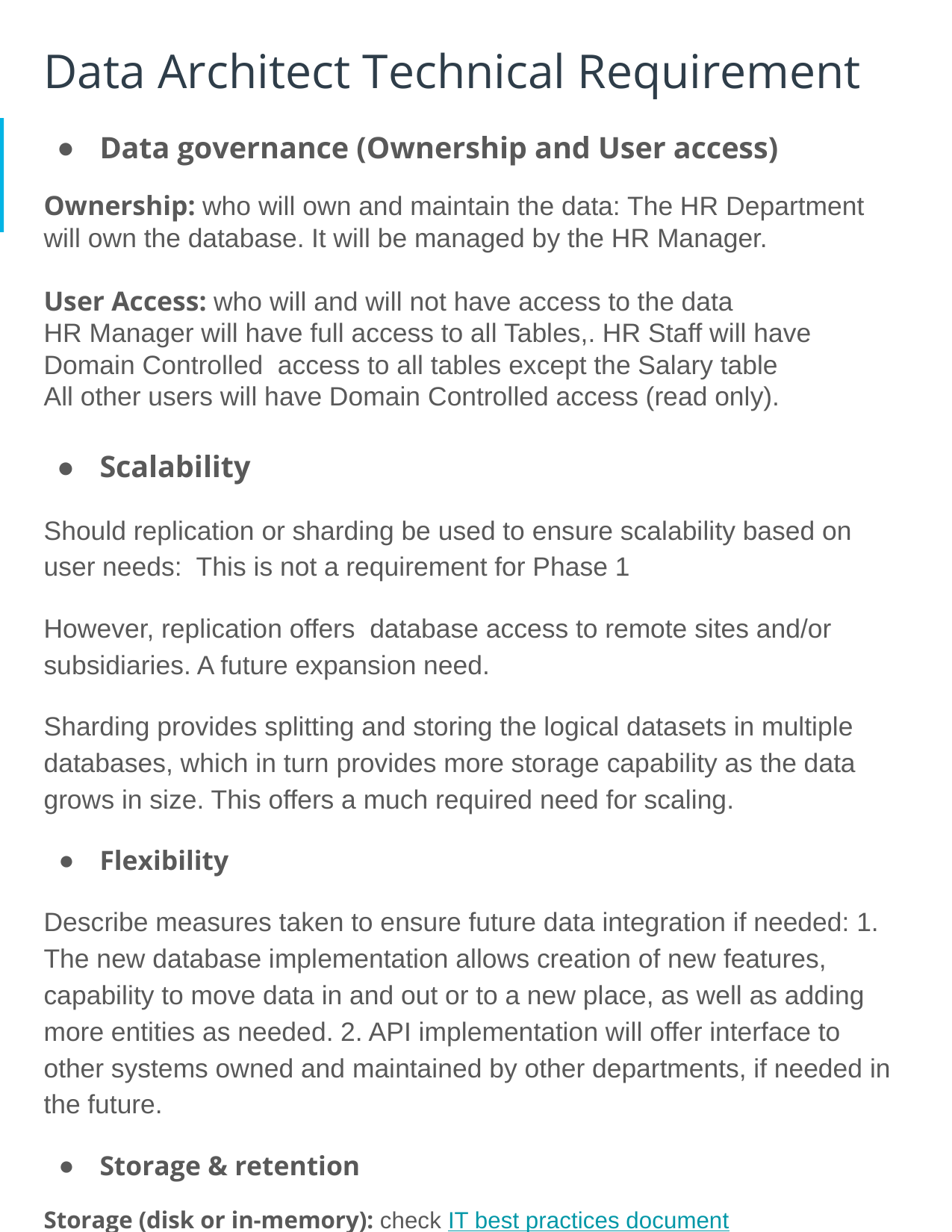

# Data Architect Technical Requirement
Data governance (Ownership and User access)
Ownership: who will own and maintain the data: The HR Department will own the database. It will be managed by the HR Manager.

User Access: who will and will not have access to the data
HR Manager will have full access to all Tables,. HR Staff will have Domain Controlled  access to all tables except the Salary table
All other users will have Domain Controlled access (read only).

Scalability
Should replication or sharding be used to ensure scalability based on user needs:  This is not a requirement for Phase 1
However, replication offers  database access to remote sites and/or subsidiaries. A future expansion need.
Sharding provides splitting and storing the logical datasets in multiple databases, which in turn provides more storage capability as the data grows in size. This offers a much required need for scaling.
Flexibility
Describe measures taken to ensure future data integration if needed: 1. The new database implementation allows creation of new features, capability to move data in and out or to a new place, as well as adding more entities as needed. 2. API implementation will offer interface to other systems owned and maintained by other departments, if needed in the future.
Storage & retention
Storage (disk or in-memory): check IT best practices document
Storage Disk
Retention: how long does the data have to be kept for?: 7 yrs.

Backup  IT Best Practices document lists Backup schedule requirements:
Standard: Backup schedule is a full backup 1x per week.
Archive: Backup schedule is a full backup 1x per month.
 Critical: Backup schedule is full backup 1x per week, incremental backup daily.